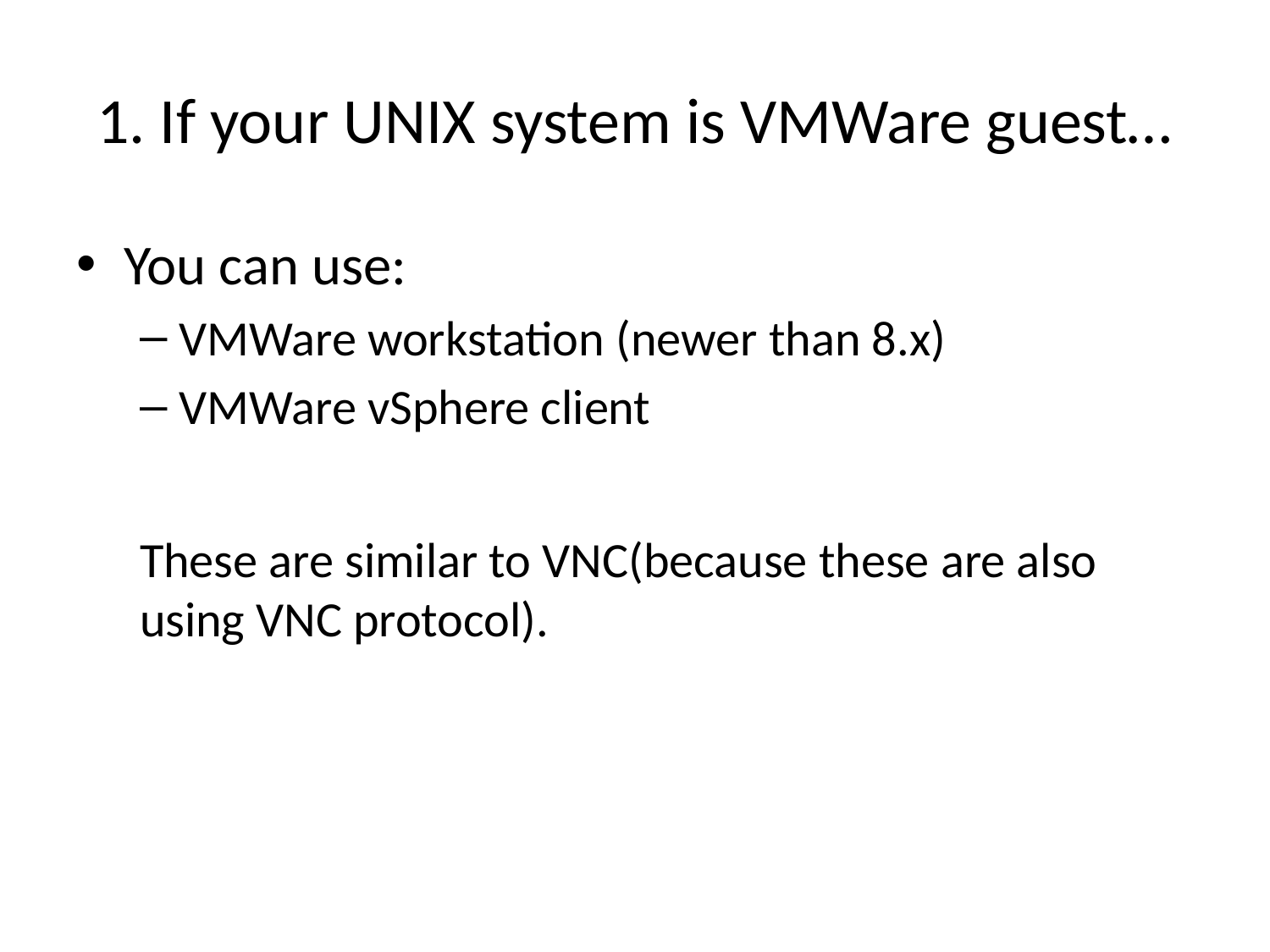

# 1. If your UNIX system is VMWare guest…
You can use:
VMWare workstation (newer than 8.x)
VMWare vSphere client

These are similar to VNC(because these are also using VNC protocol).